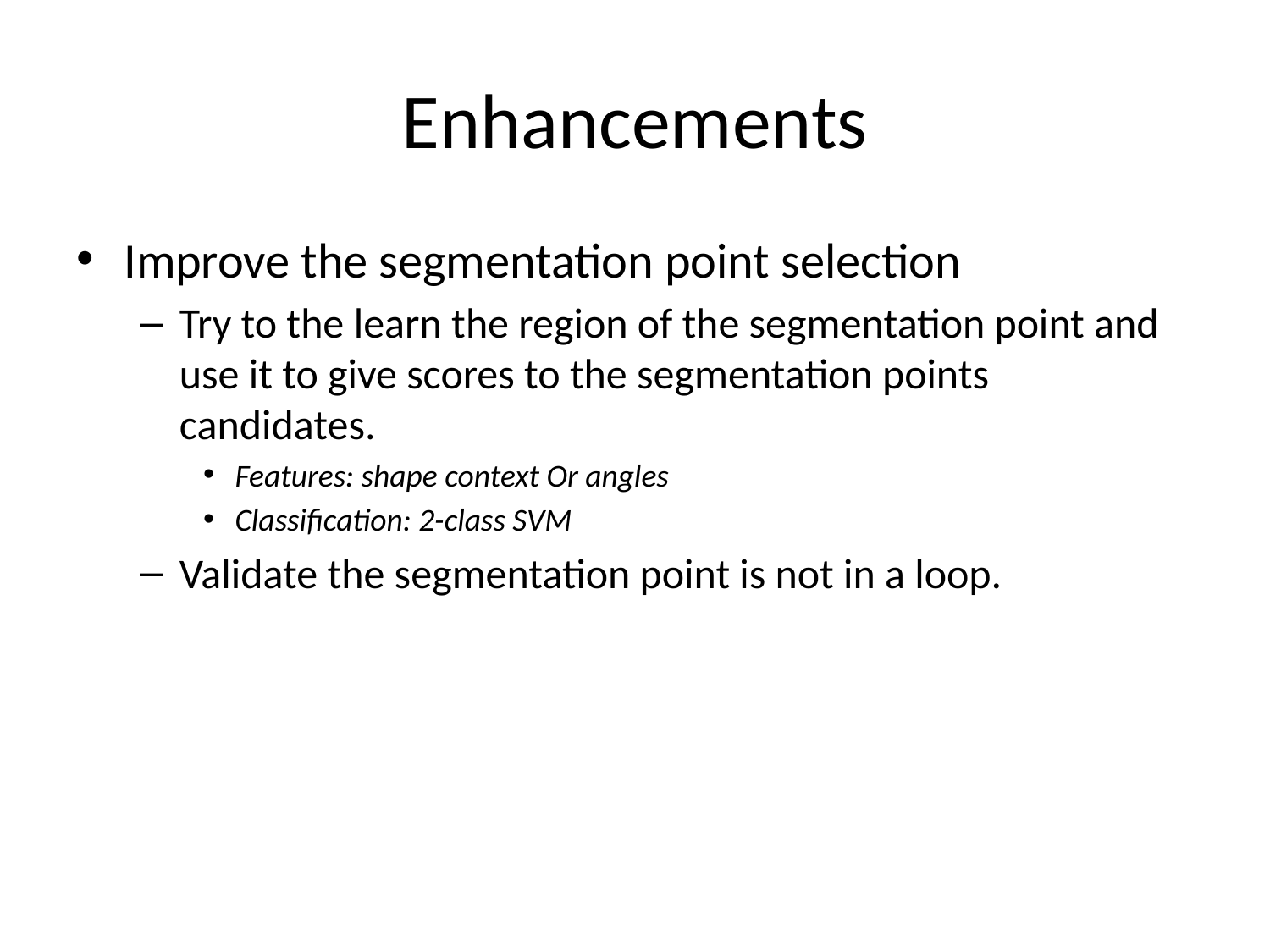

# Enhancements
Improve the segmentation point selection
Try to the learn the region of the segmentation point and use it to give scores to the segmentation points candidates.
Features: shape context Or angles
Classification: 2-class SVM
Validate the segmentation point is not in a loop.